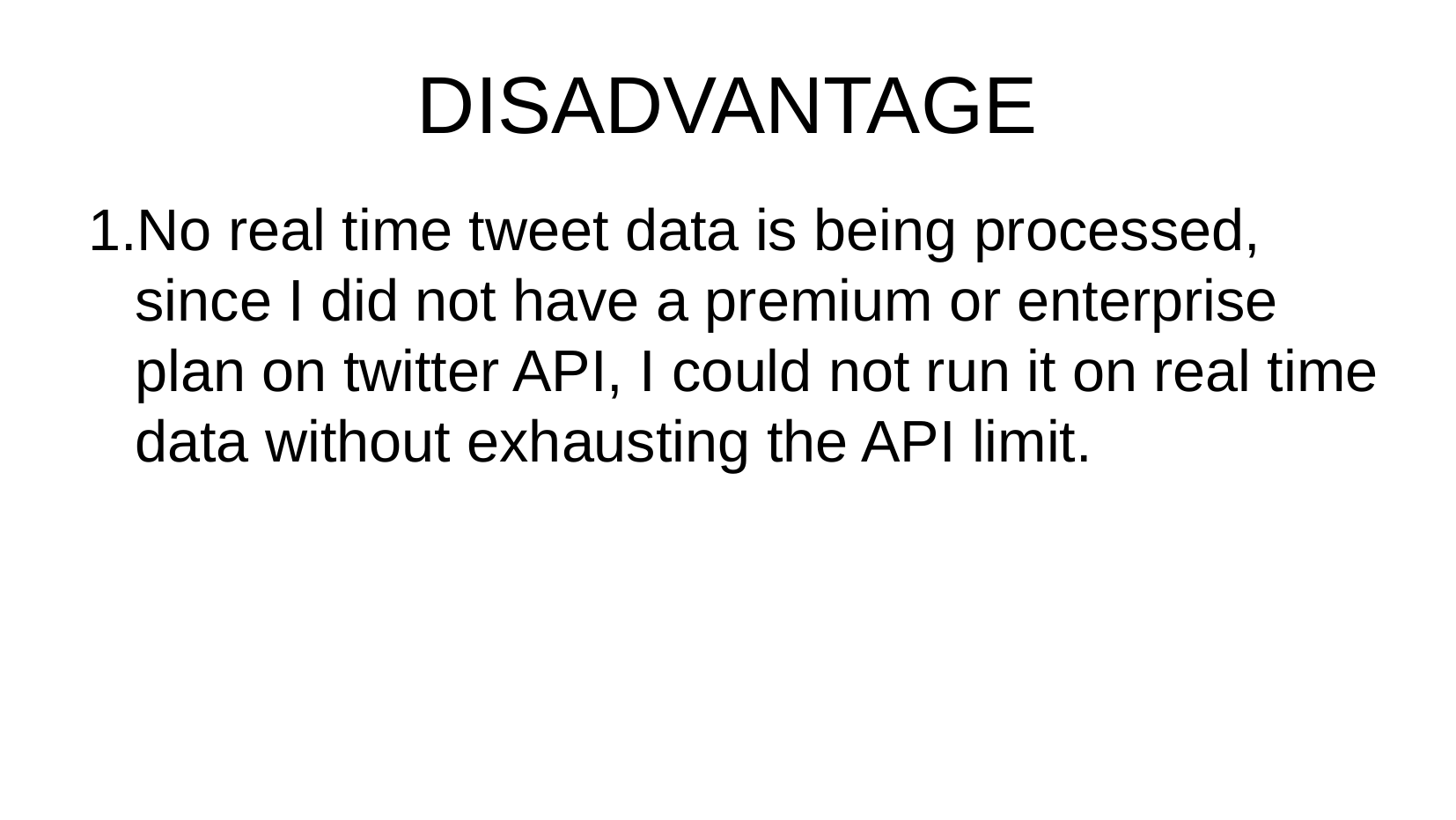

DISADVANTAGE
No real time tweet data is being processed, since I did not have a premium or enterprise plan on twitter API, I could not run it on real time data without exhausting the API limit.